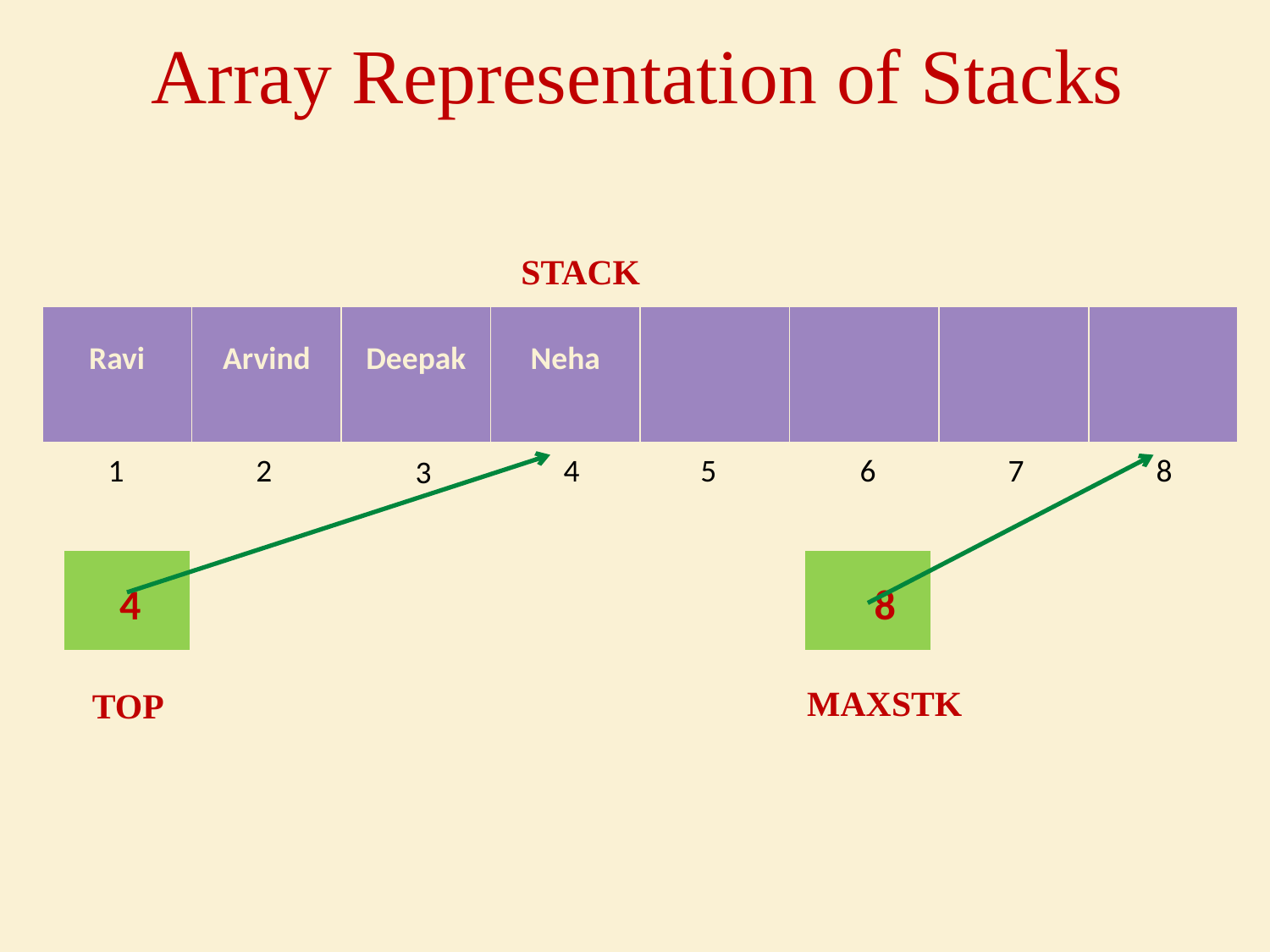

# Array Representation of Stacks
STACK
| Ravi | Arvind | Deepak | Neha |  |  |  |  |
| --- | --- | --- | --- | --- | --- | --- | --- |
1
2
4
5
6
7
8
3
| 4 |
| --- |
| 8 |
| --- |
MAXSTK
   TOP